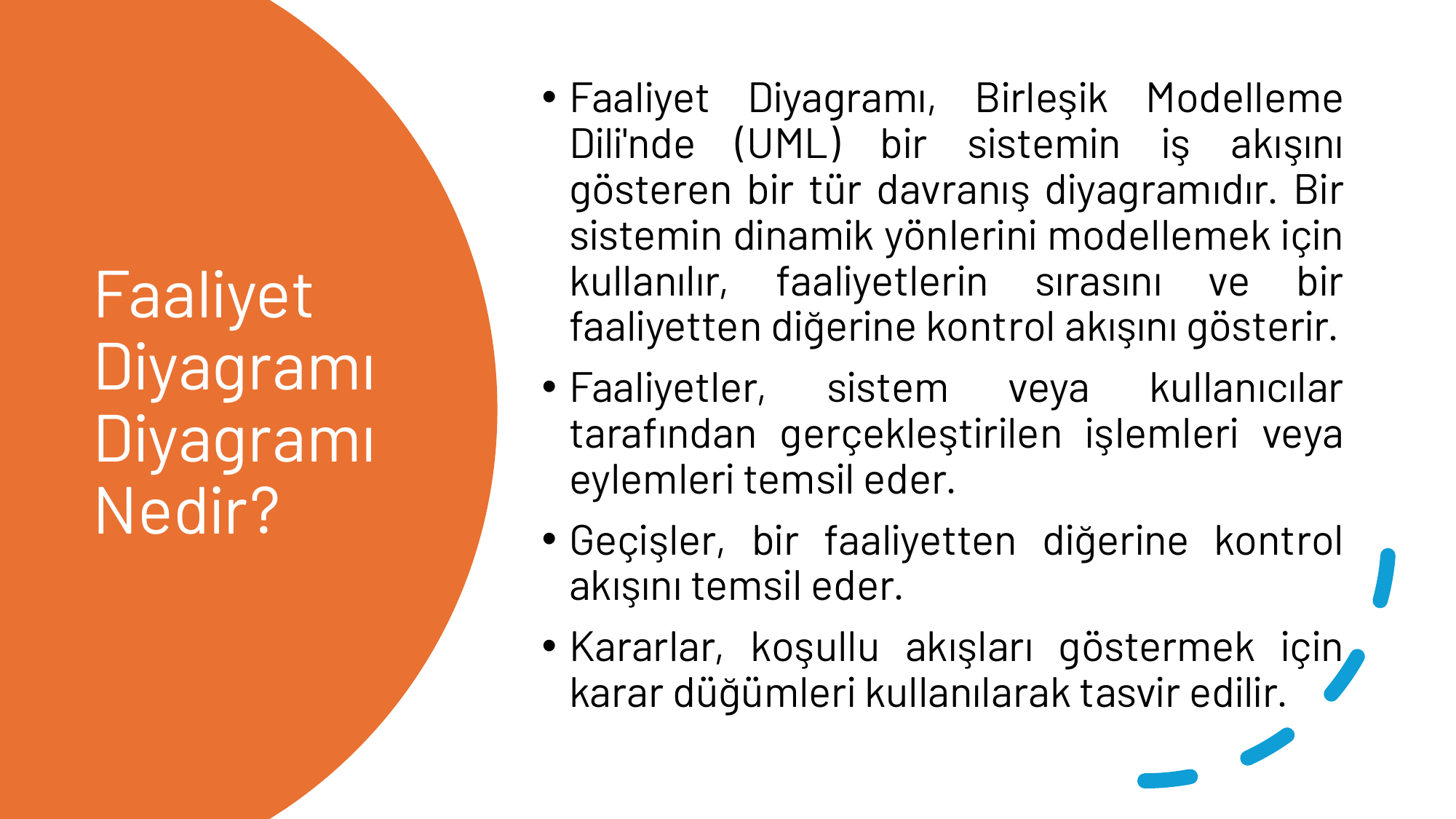

Faaliyet Diyagramı, Birleşik Modelleme Dili'nde (UML) bir sistemin iş akışını gösteren bir tür davranış diyagramıdır. Bir sistemin dinamik yönlerini modellemek için kullanılır, faaliyetlerin sırasını ve bir faaliyetten diğerine kontrol akışını gösterir.
Faaliyetler, sistem veya kullanıcılar tarafından gerçekleştirilen işlemleri veya eylemleri temsil eder.
Geçişler, bir faaliyetten diğerine kontrol akışını temsil eder.
Kararlar, koşullu akışları göstermek için karar düğümleri kullanılarak tasvir edilir.

# Faaliyet Diyagramı Diyagramı Nedir?